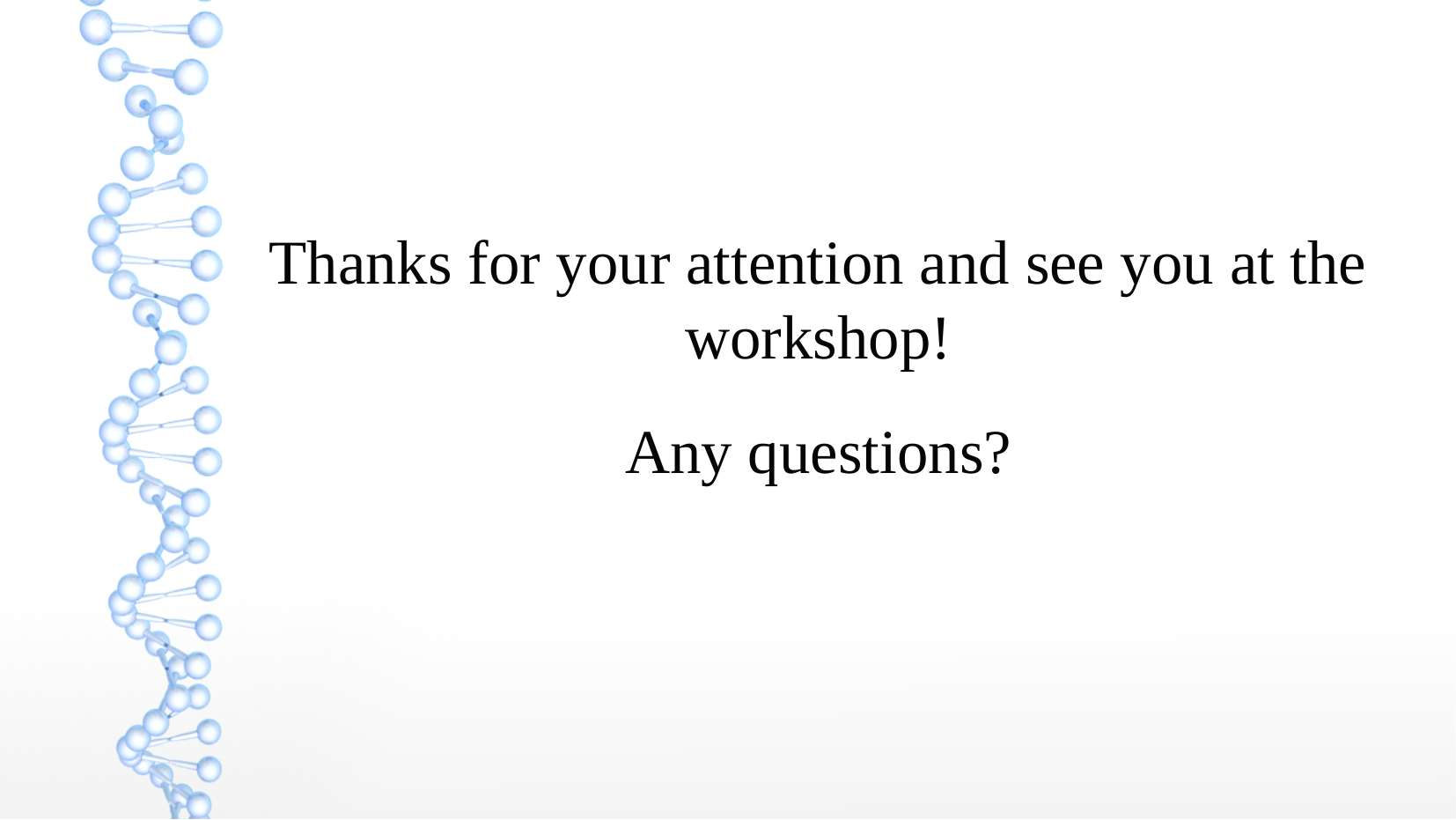

Thanks for your attention and see you at the workshop!
Any questions?